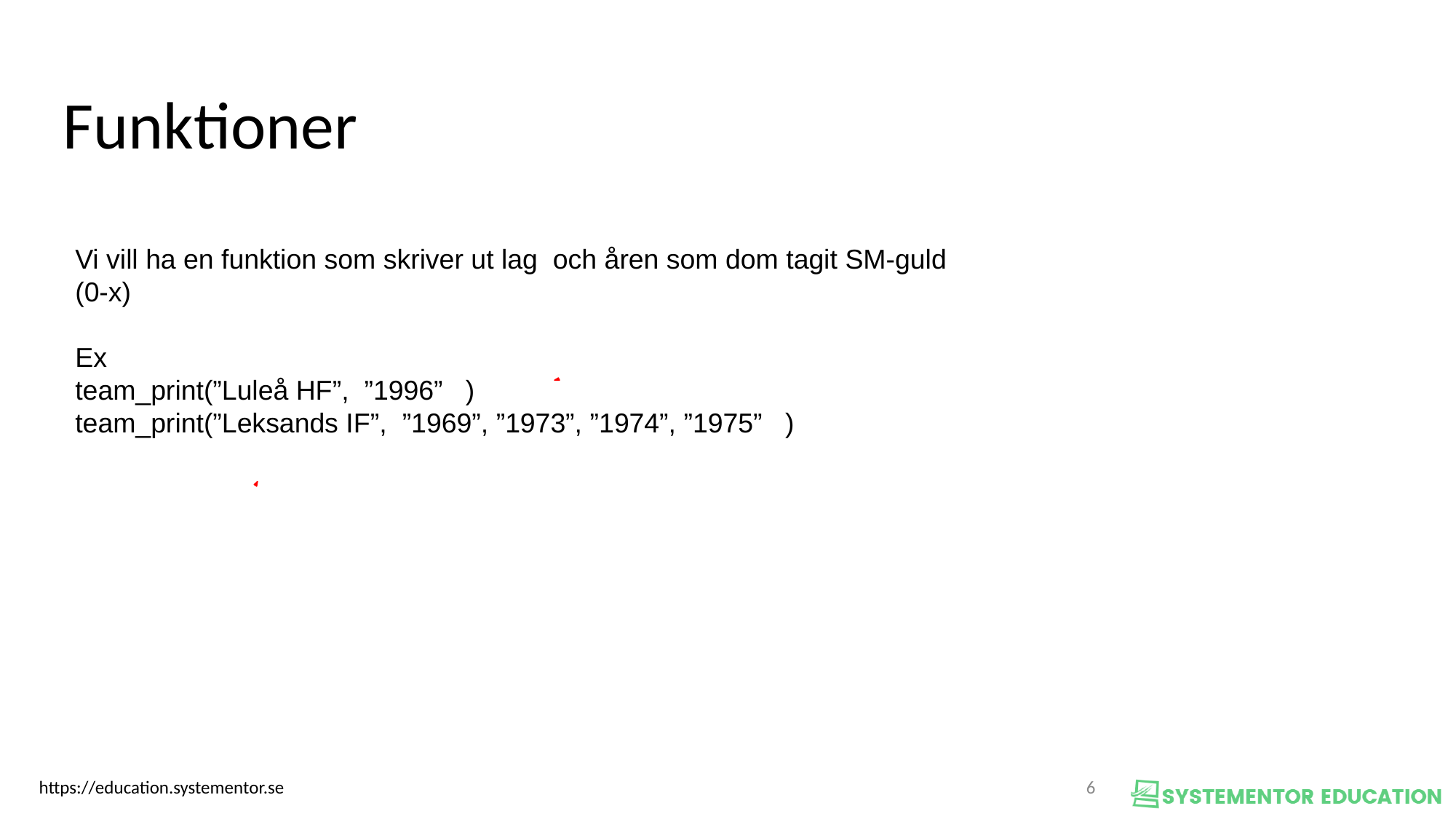

Funktioner

Vi vill ha en funktion som skriver ut lag  och åren som dom tagit SM-guld (0-x)

Ex
team_print(”Luleå HF”,  ”1996”   )
team_print(”Leksands IF”,  ”1969”, ”1973”, ”1974”, ”1975”   )

6